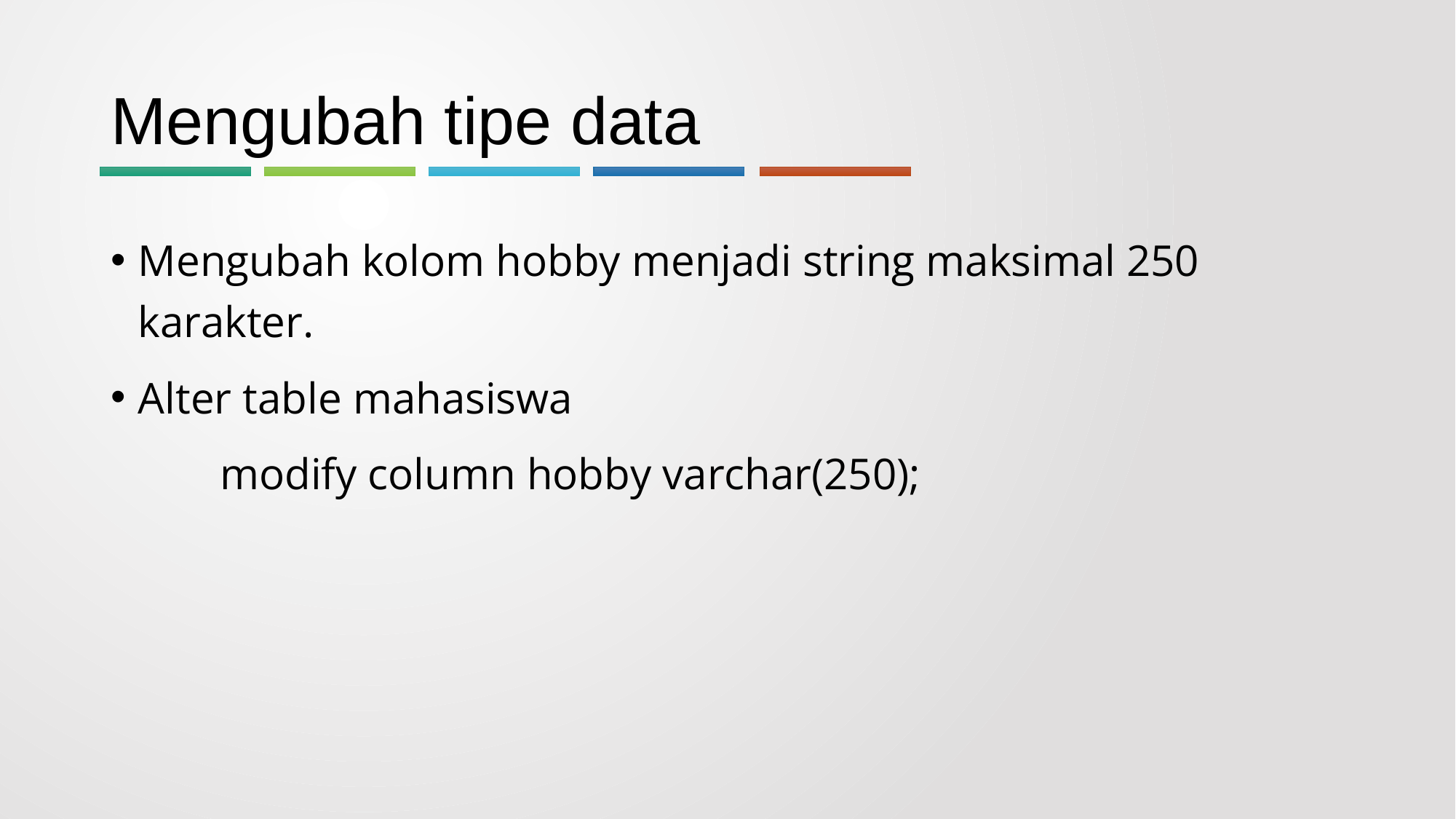

# Mengubah tipe data
Mengubah kolom hobby menjadi string maksimal 250 karakter.
Alter table mahasiswa
	modify column hobby varchar(250);